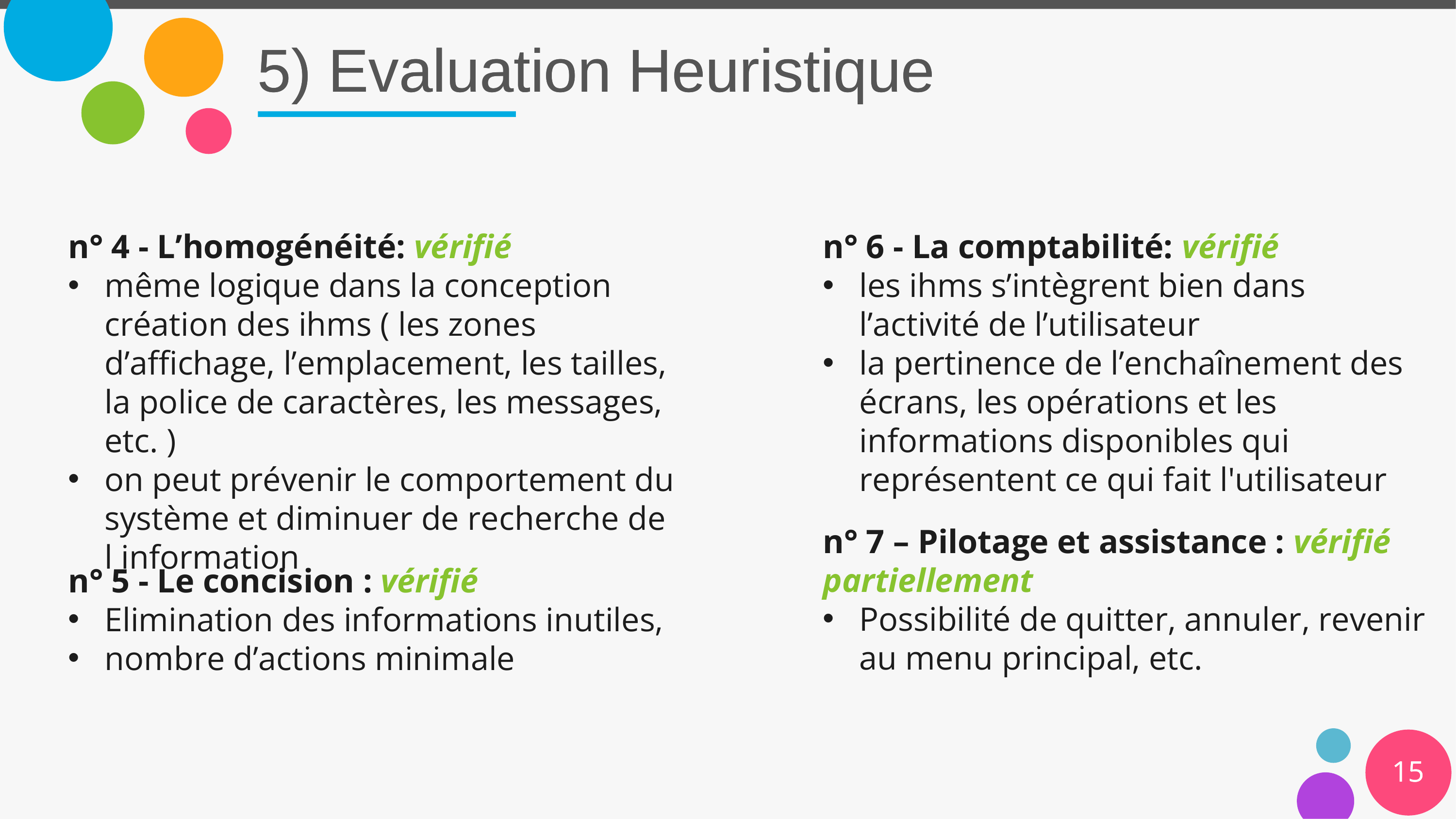

# 5) Evaluation Heuristique
5) Evaluation Heuristique
n° 4 - L’homogénéité: vérifié
même logique dans la conception création des ihms ( les zones d’affichage, l’emplacement, les tailles, la police de caractères, les messages, etc. )
on peut prévenir le comportement du système et diminuer de recherche de l information
n° 6 - La comptabilité: vérifié
les ihms s’intègrent bien dans l’activité de l’utilisateur
la pertinence de l’enchaînement des écrans, les opérations et les informations disponibles qui représentent ce qui fait l'utilisateur
n° 7 – Pilotage et assistance : vérifié partiellement
Possibilité de quitter, annuler, revenir au menu principal, etc.
n° 5 - Le concision : vérifié
Elimination des informations inutiles,
nombre d’actions minimale
15
15